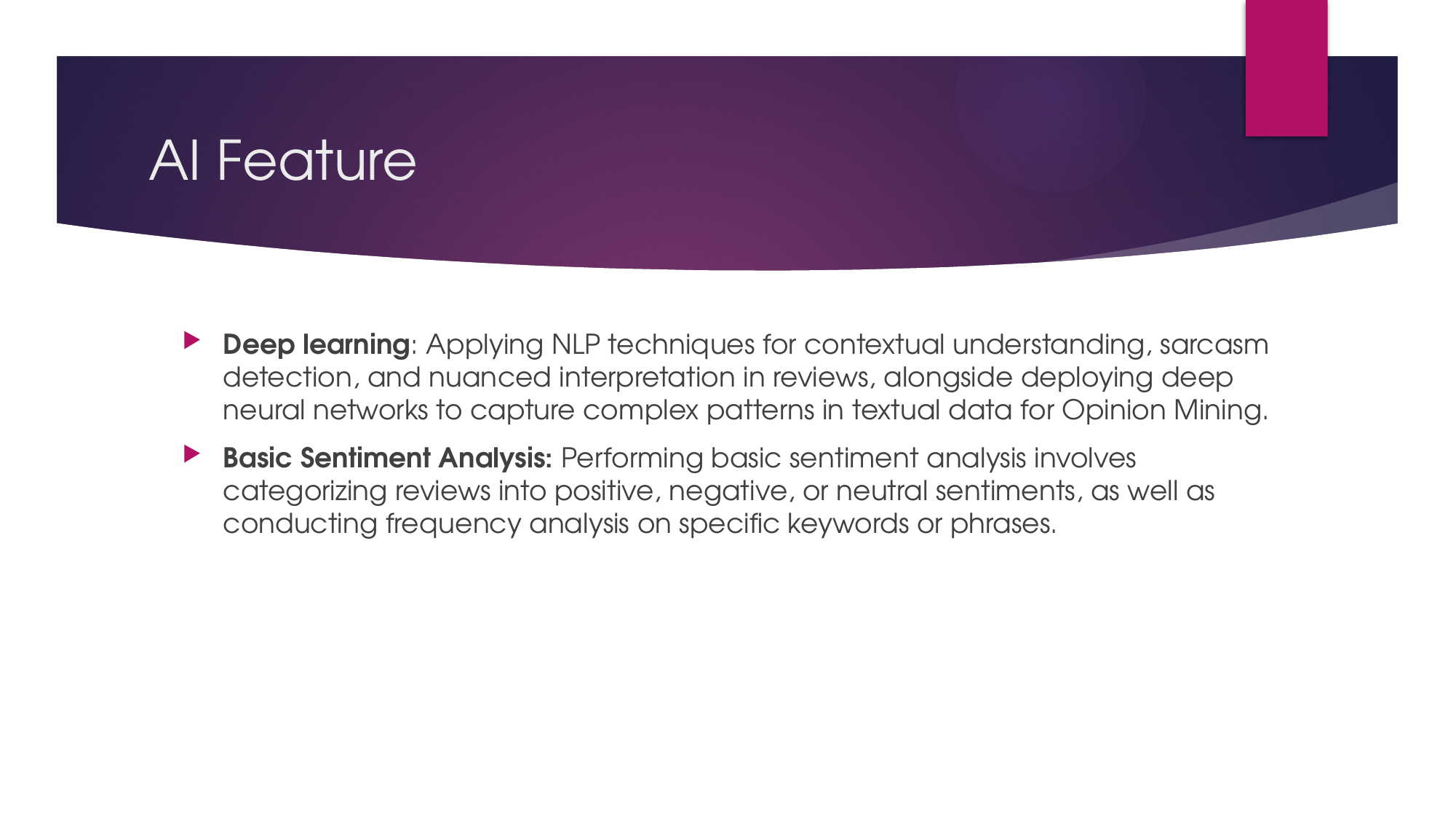

# AI Feature
Deep learning: Applying NLP techniques for contextual understanding, sarcasm detection, and nuanced interpretation in reviews, alongside deploying deep neural networks to capture complex patterns in textual data for Opinion Mining.
Basic Sentiment Analysis: Performing basic sentiment analysis involves categorizing reviews into positive, negative, or neutral sentiments, as well as conducting frequency analysis on specific keywords or phrases.